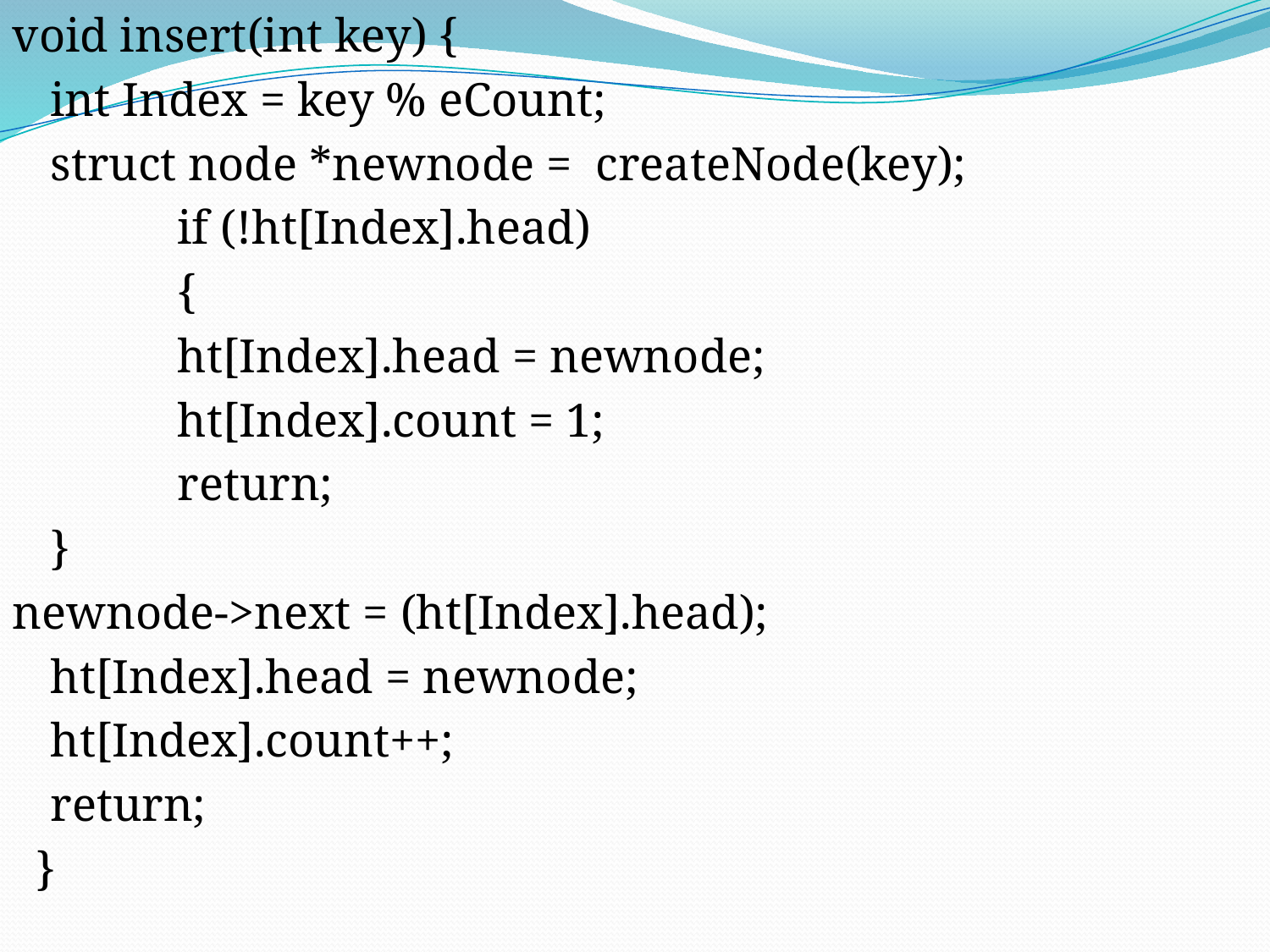

void insert(int key) {
	int Index = key % eCount;
	struct node *newnode =  createNode(key);
		if (!ht[Index].head)
		{
		ht[Index].head = newnode;
		ht[Index].count = 1;
		return;
	}
newnode->next = (ht[Index].head);
	ht[Index].head = newnode;
	ht[Index].count++;
	return;
  }

#